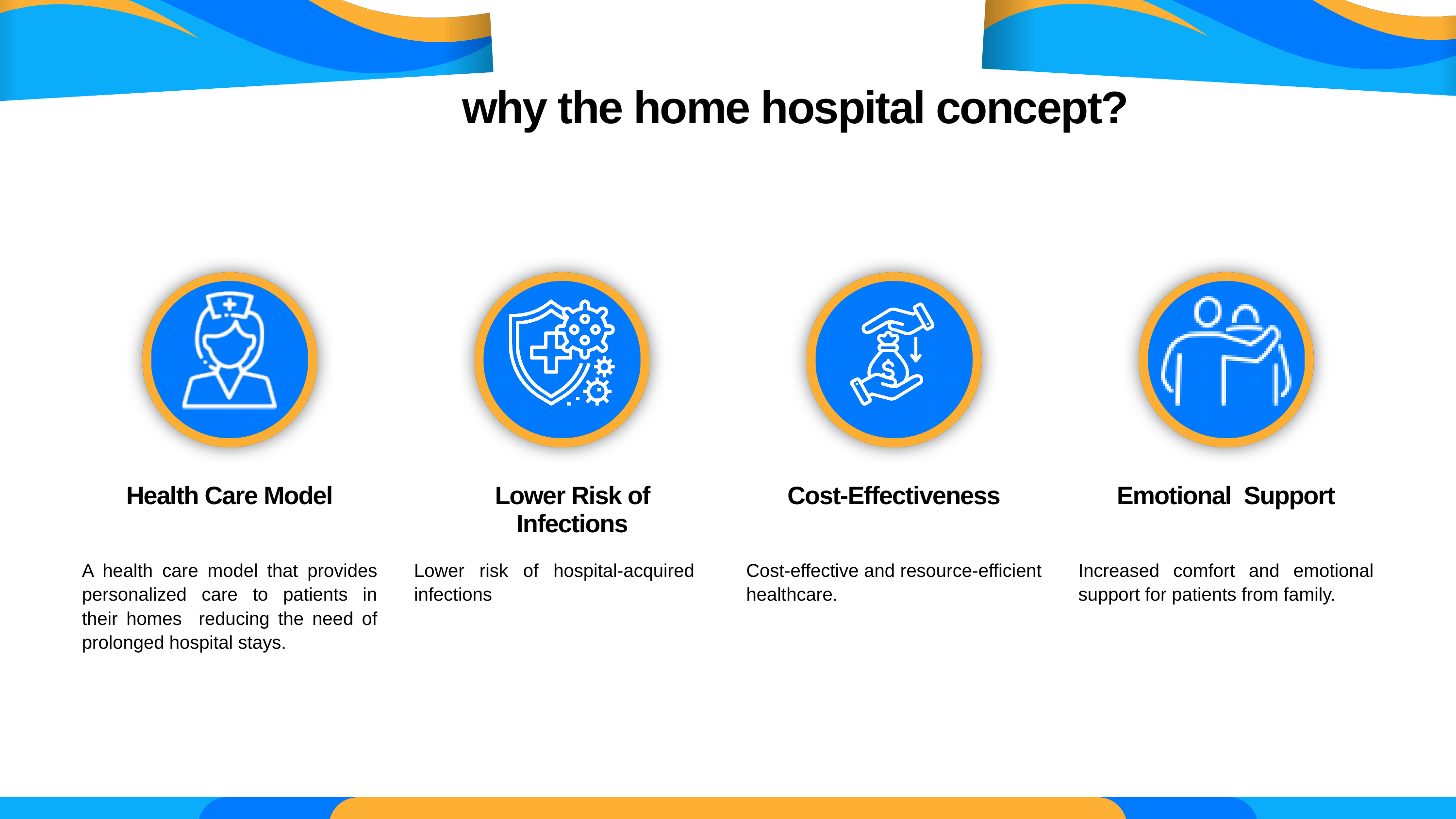

why the home hospital concept?

Health Care Model
Lower Risk of Infections
Cost-Effectiveness
Emotional  Support
A health care model that provides personalized care to patients in their homes  reducing the need of prolonged hospital stays.
Lower risk of hospital-acquired  infections
Cost-effective and resource-efficient healthcare.
Increased comfort and emotional support for patients from family.